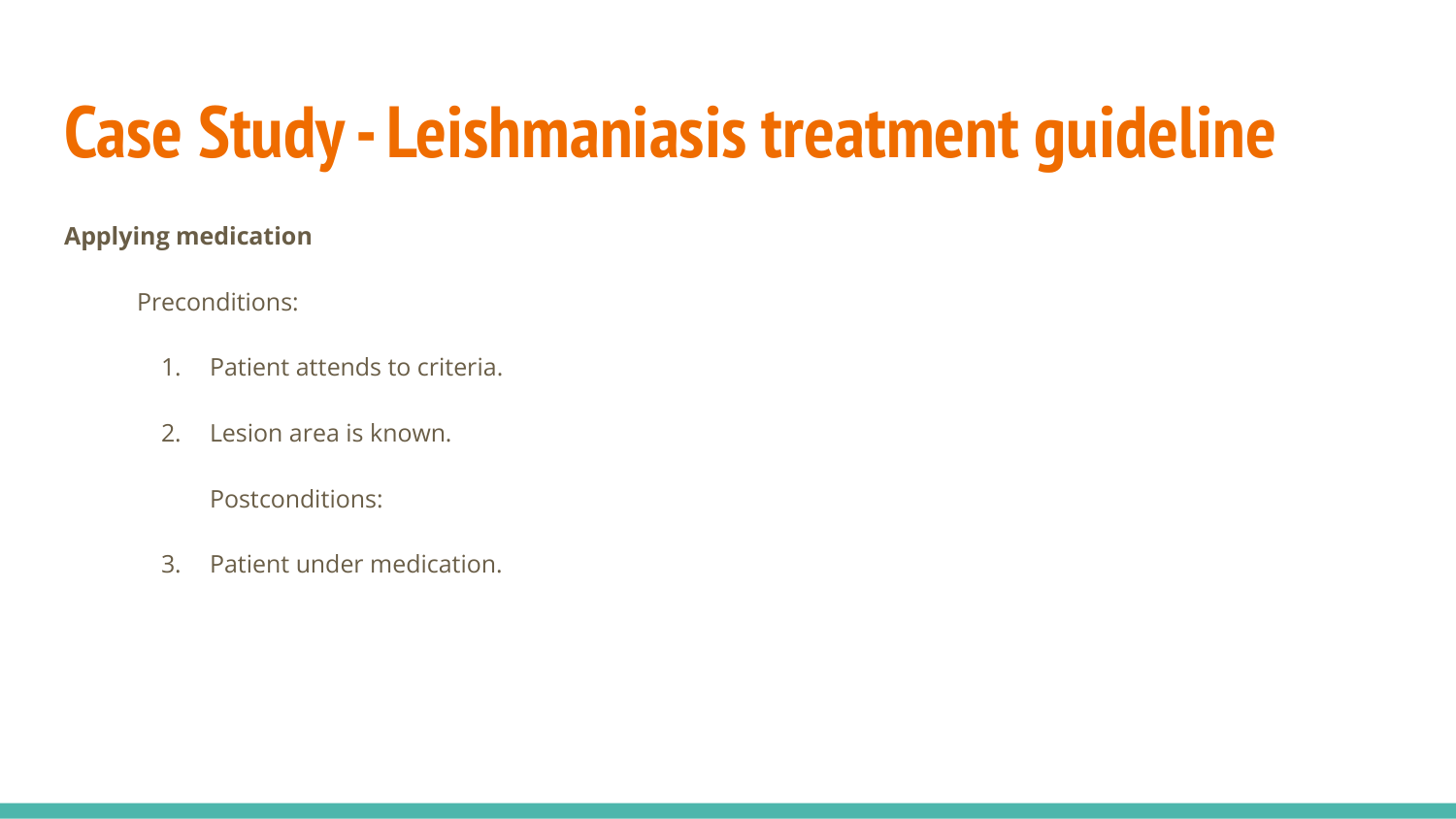

# Case Study - Leishmaniasis treatment guideline
Applying medication
Preconditions:
Patient attends to criteria.
Lesion area is known.
	Postconditions:
Patient under medication.